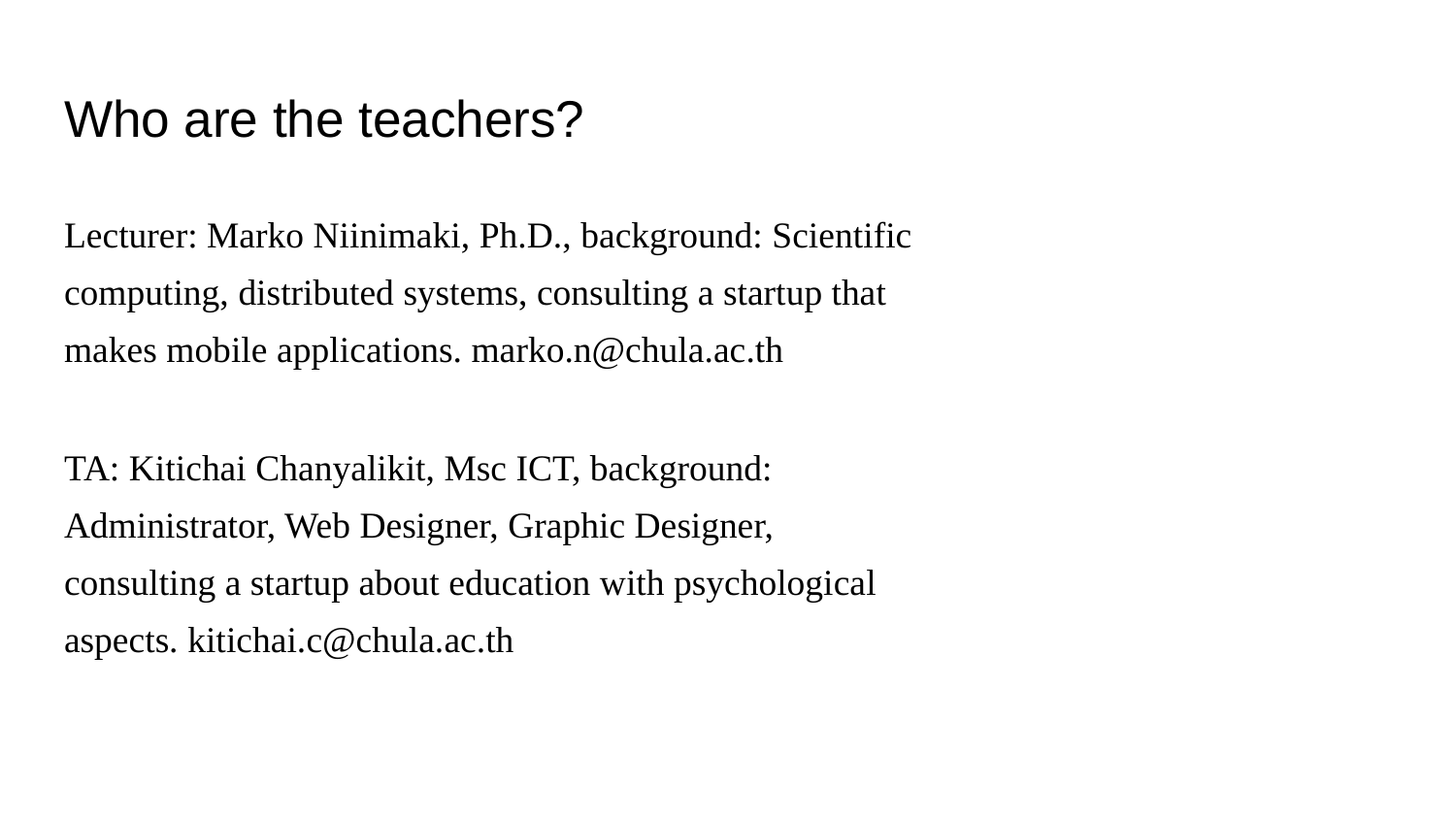

# Who are the teachers?
Lecturer: Marko Niinimaki, Ph.D., background: Scientific computing, distributed systems, consulting a startup that makes mobile applications. marko.n@chula.ac.th

TA: Kitichai Chanyalikit, Msc ICT, background: Administrator, Web Designer, Graphic Designer, consulting a startup about education with psychological aspects. kitichai.c@chula.ac.th